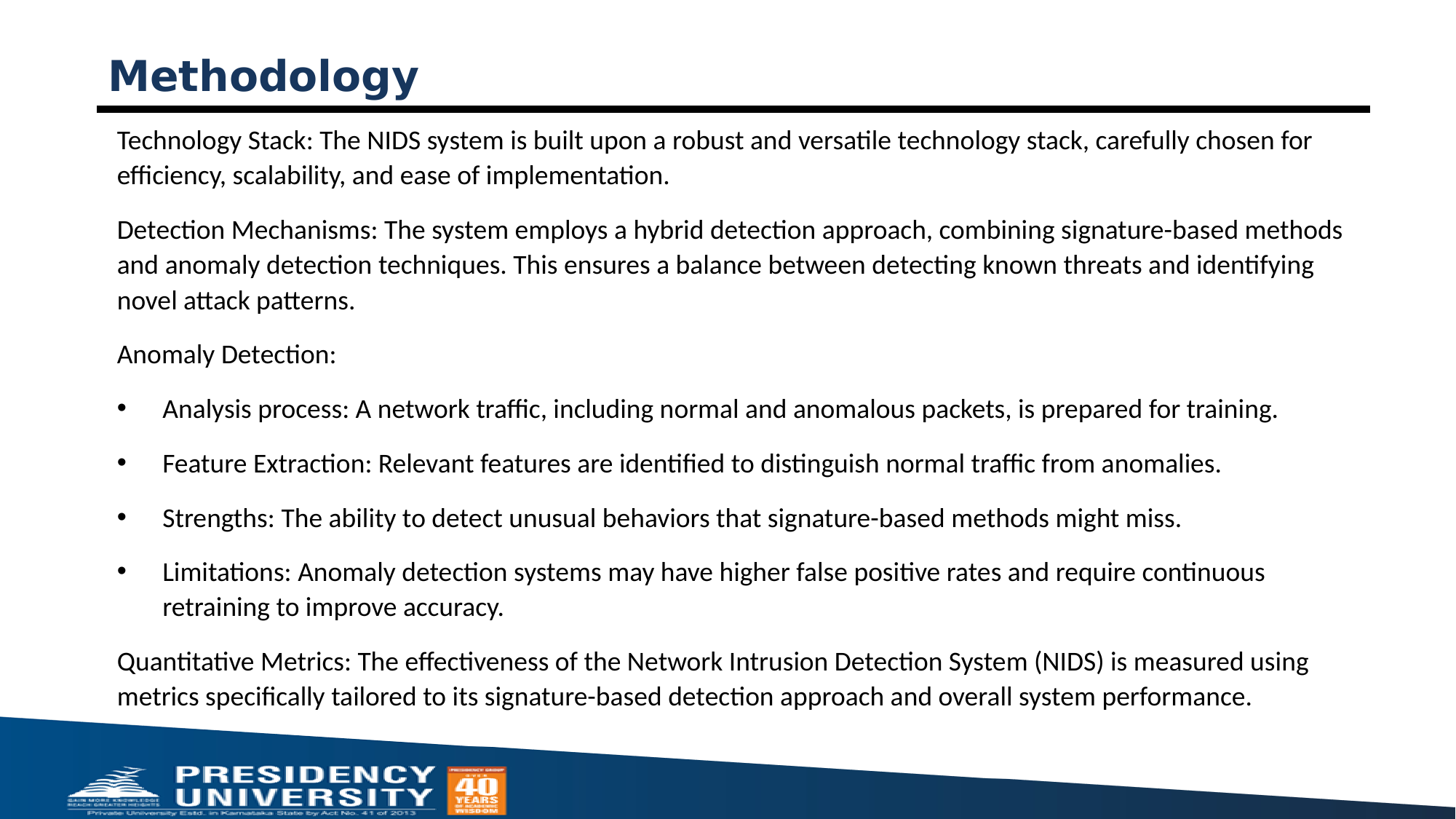

# Methodology
Technology Stack: The NIDS system is built upon a robust and versatile technology stack, carefully chosen for efficiency, scalability, and ease of implementation.
Detection Mechanisms: The system employs a hybrid detection approach, combining signature-based methods and anomaly detection techniques. This ensures a balance between detecting known threats and identifying novel attack patterns.
Anomaly Detection:
Analysis process: A network traffic, including normal and anomalous packets, is prepared for training.
Feature Extraction: Relevant features are identified to distinguish normal traffic from anomalies.
Strengths: The ability to detect unusual behaviors that signature-based methods might miss.
Limitations: Anomaly detection systems may have higher false positive rates and require continuous retraining to improve accuracy.
Quantitative Metrics: The effectiveness of the Network Intrusion Detection System (NIDS) is measured using metrics specifically tailored to its signature-based detection approach and overall system performance.